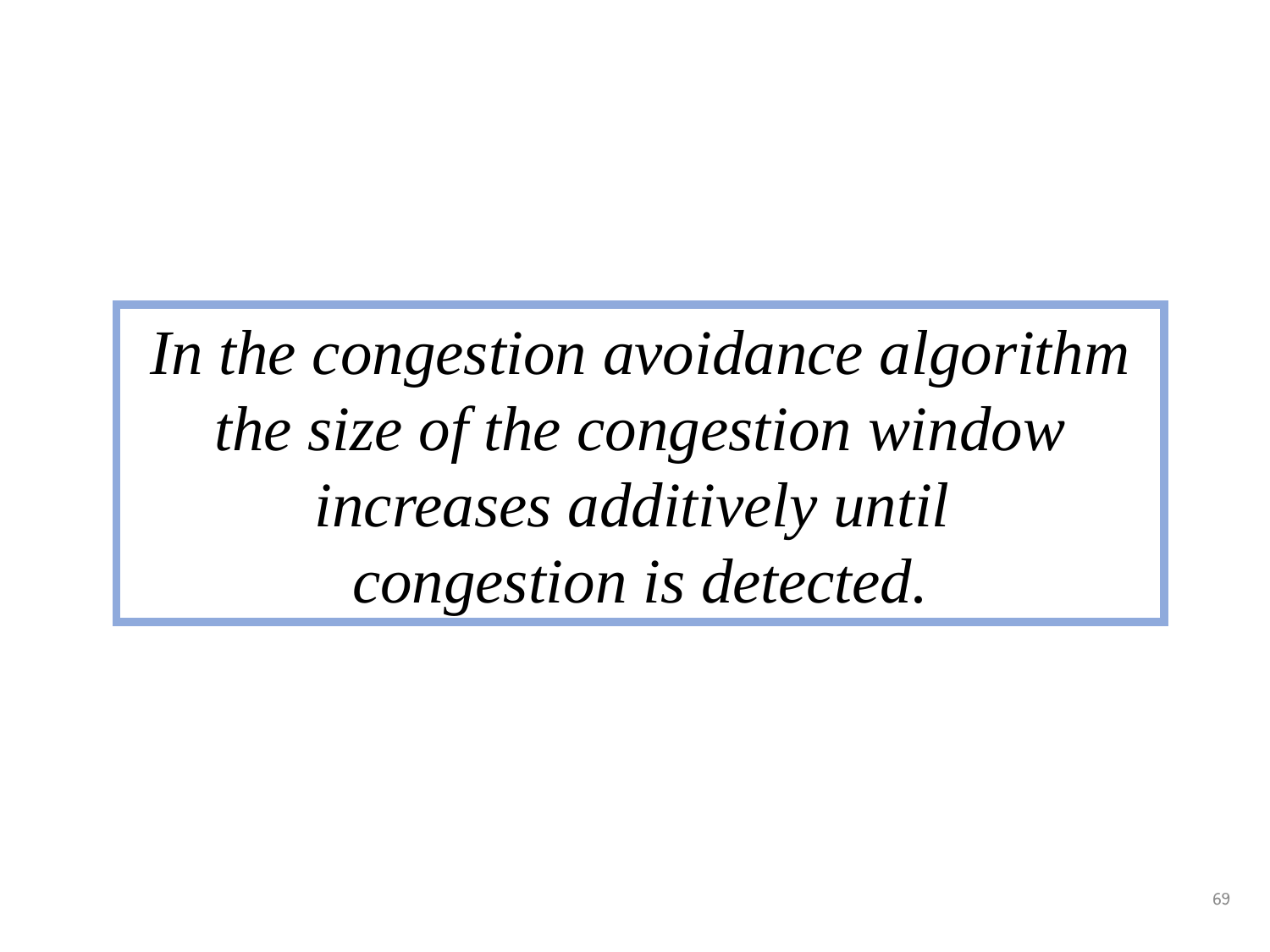

In the congestion avoidance algorithm the size of the congestion window increases additively until
congestion is detected.
69